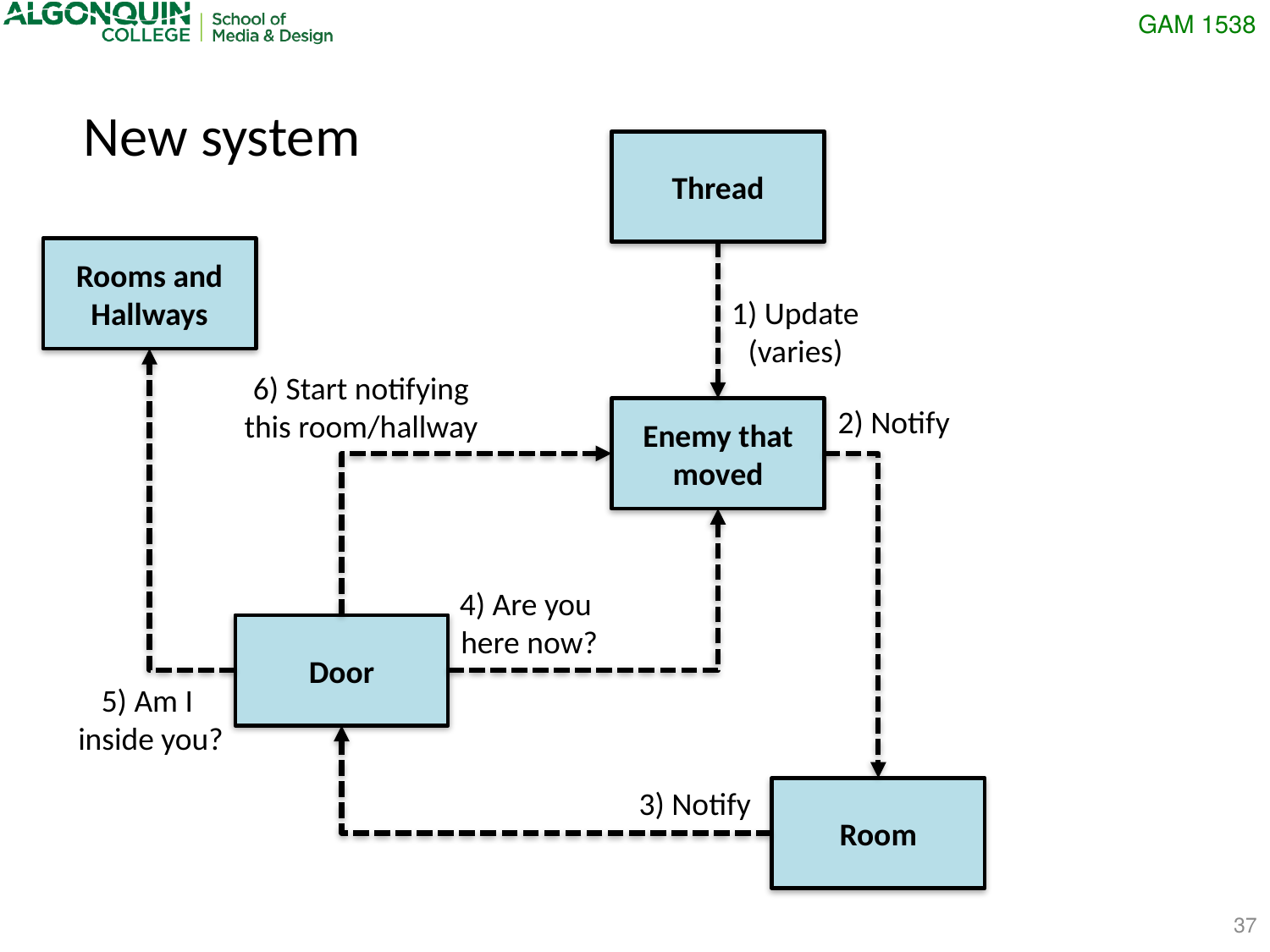

New system
Thread
Rooms and Hallways
1) Update
(varies)
6) Start notifying
this room/hallway
2) Notify
Enemy that
moved
4) Are you
here now?
Door
5) Am I
inside you?
3) Notify
Room
37